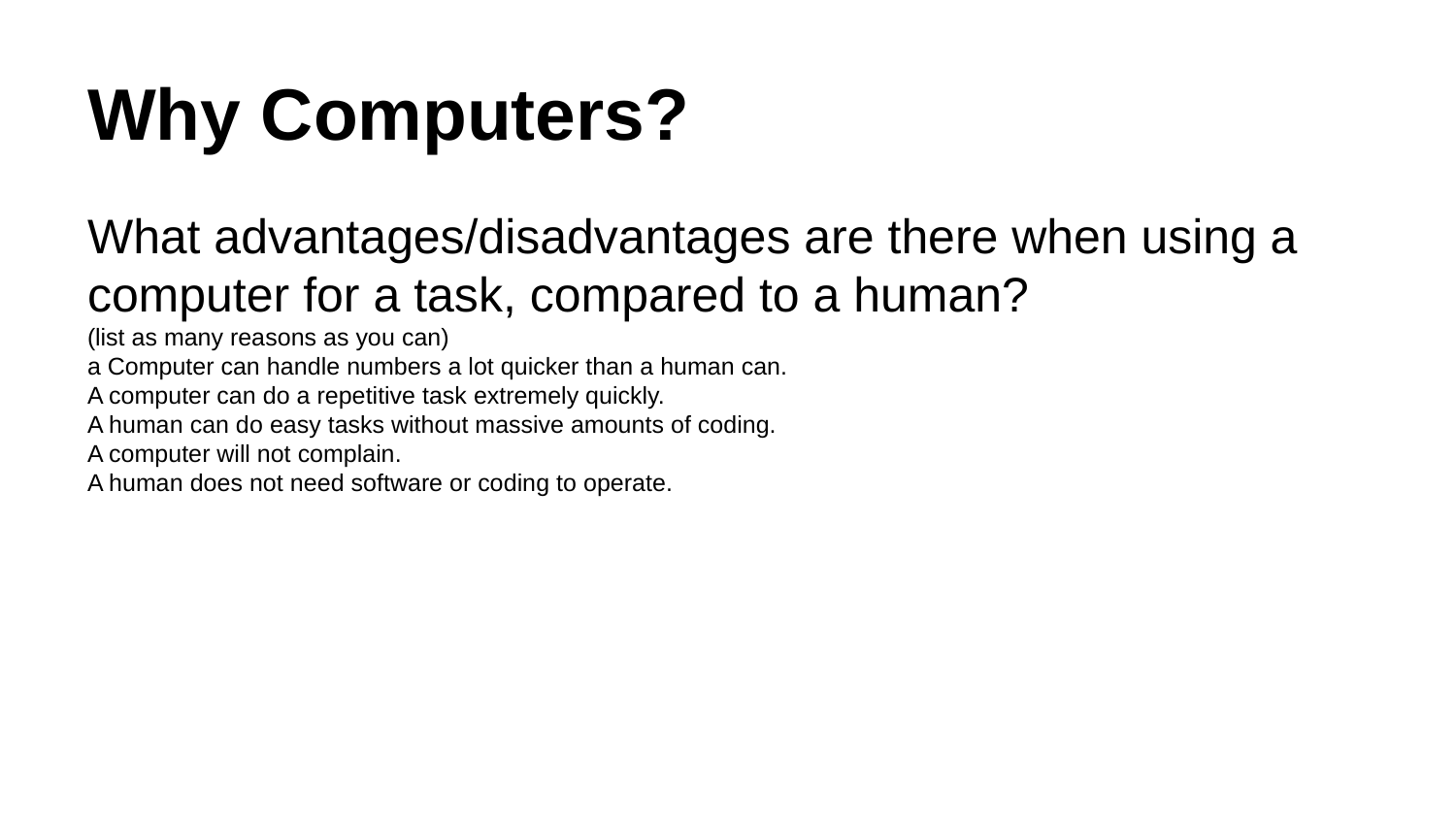

# Why Computers?
What advantages/disadvantages are there when using a computer for a task, compared to a human?
(list as many reasons as you can)
a Computer can handle numbers a lot quicker than a human can.
A computer can do a repetitive task extremely quickly.
A human can do easy tasks without massive amounts of coding.
A computer will not complain.
A human does not need software or coding to operate.